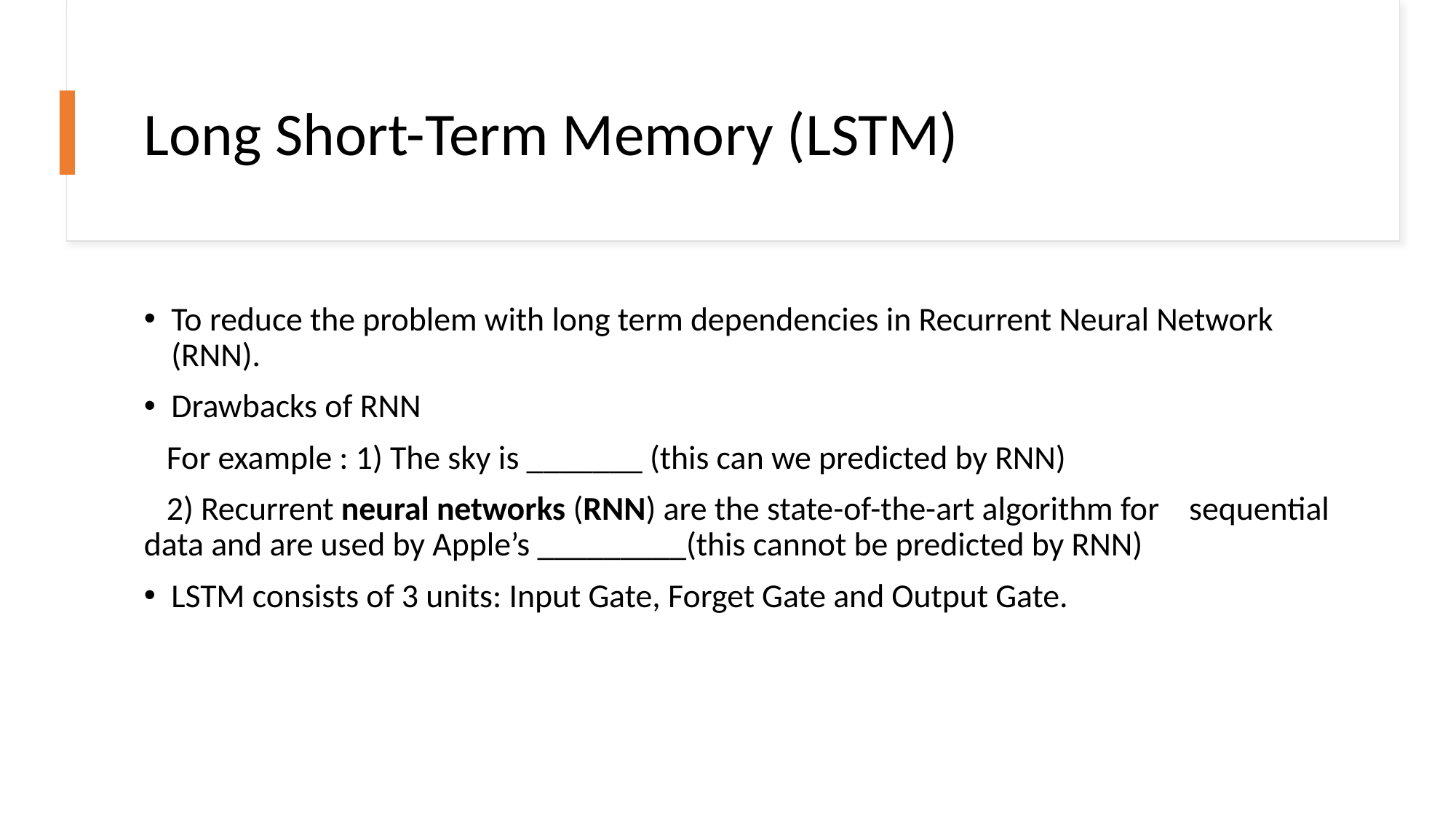

# Long Short-Term Memory (LSTM)

To reduce the problem with long term dependencies in Recurrent Neural Network (RNN).
Drawbacks of RNN
   For example : 1) The sky is _______ (this can we predicted by RNN)
   2) Recurrent neural networks (RNN) are the state-of-the-art algorithm for    sequential data and are used by Apple’s _________(this cannot be predicted by RNN)
LSTM consists of 3 units: Input Gate, Forget Gate and Output Gate.